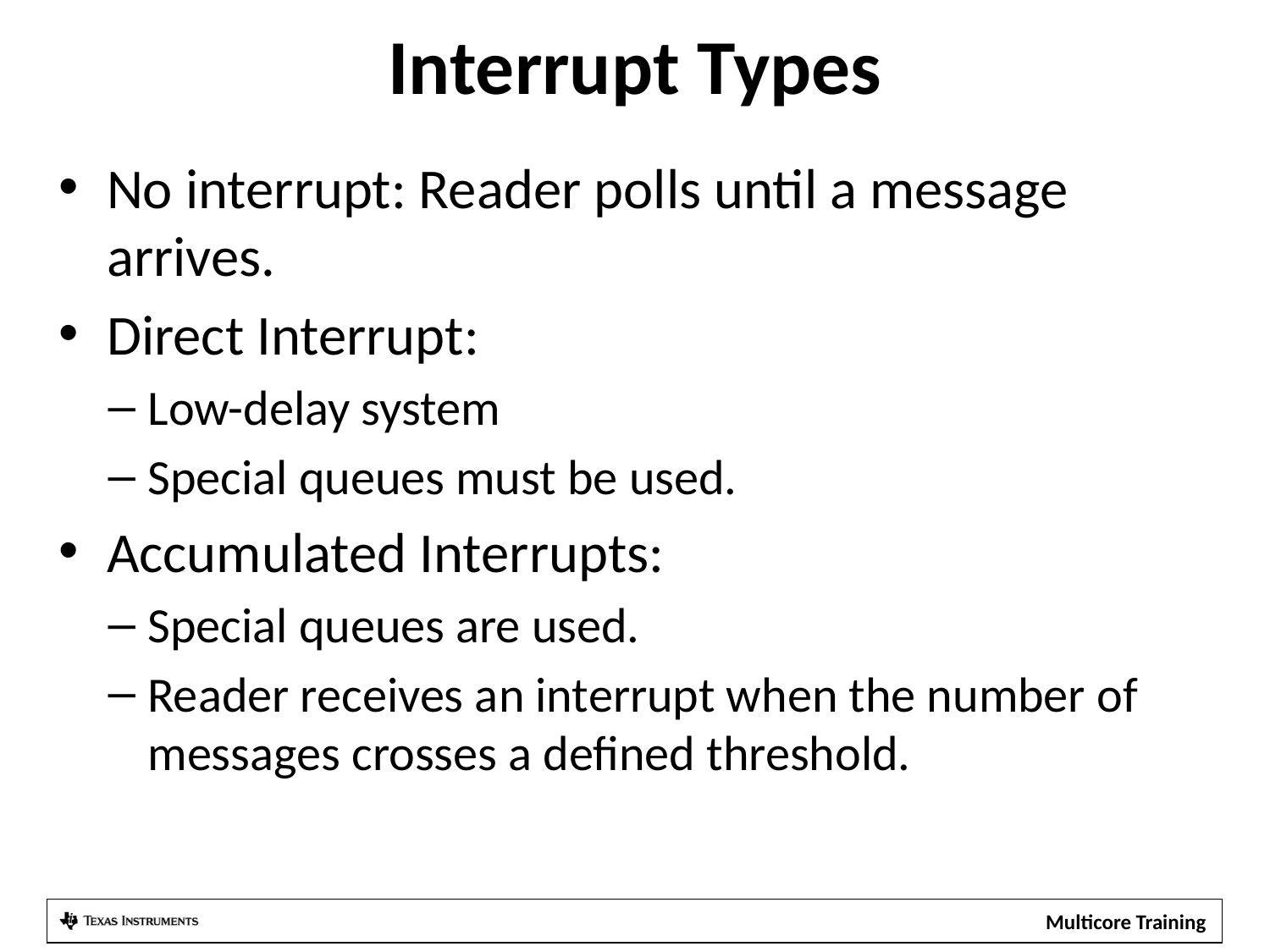

# Interrupt Types
No interrupt: Reader polls until a message arrives.
Direct Interrupt:
Low-delay system
Special queues must be used.
Accumulated Interrupts:
Special queues are used.
Reader receives an interrupt when the number of messages crosses a defined threshold.